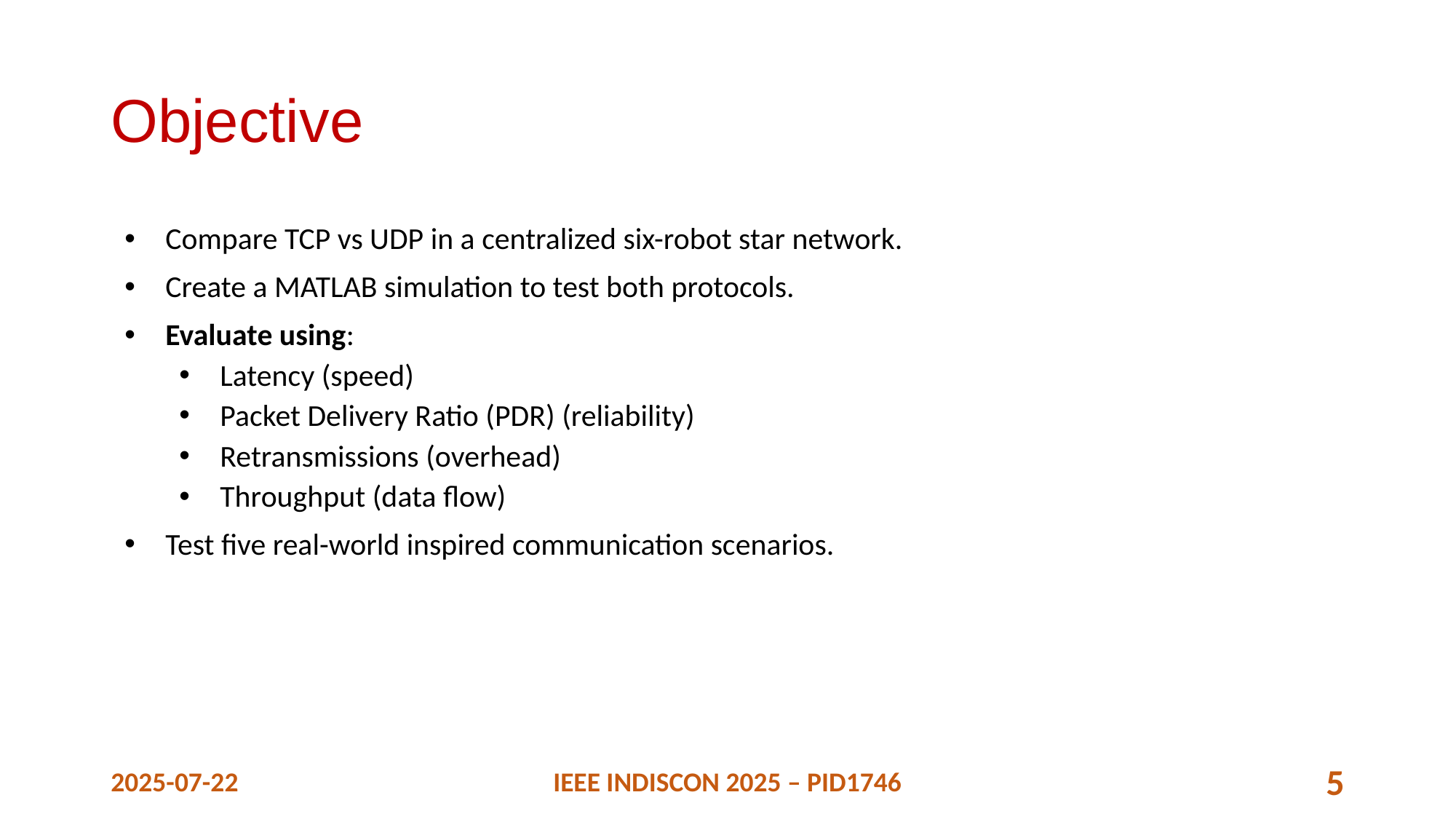

# Objective
Compare TCP vs UDP in a centralized six-robot star network.
Create a MATLAB simulation to test both protocols.
Evaluate using:
Latency (speed)
Packet Delivery Ratio (PDR) (reliability)
Retransmissions (overhead)
Throughput (data flow)
Test five real-world inspired communication scenarios.
2025-07-22
IEEE INDISCON 2025 – PID1746
5